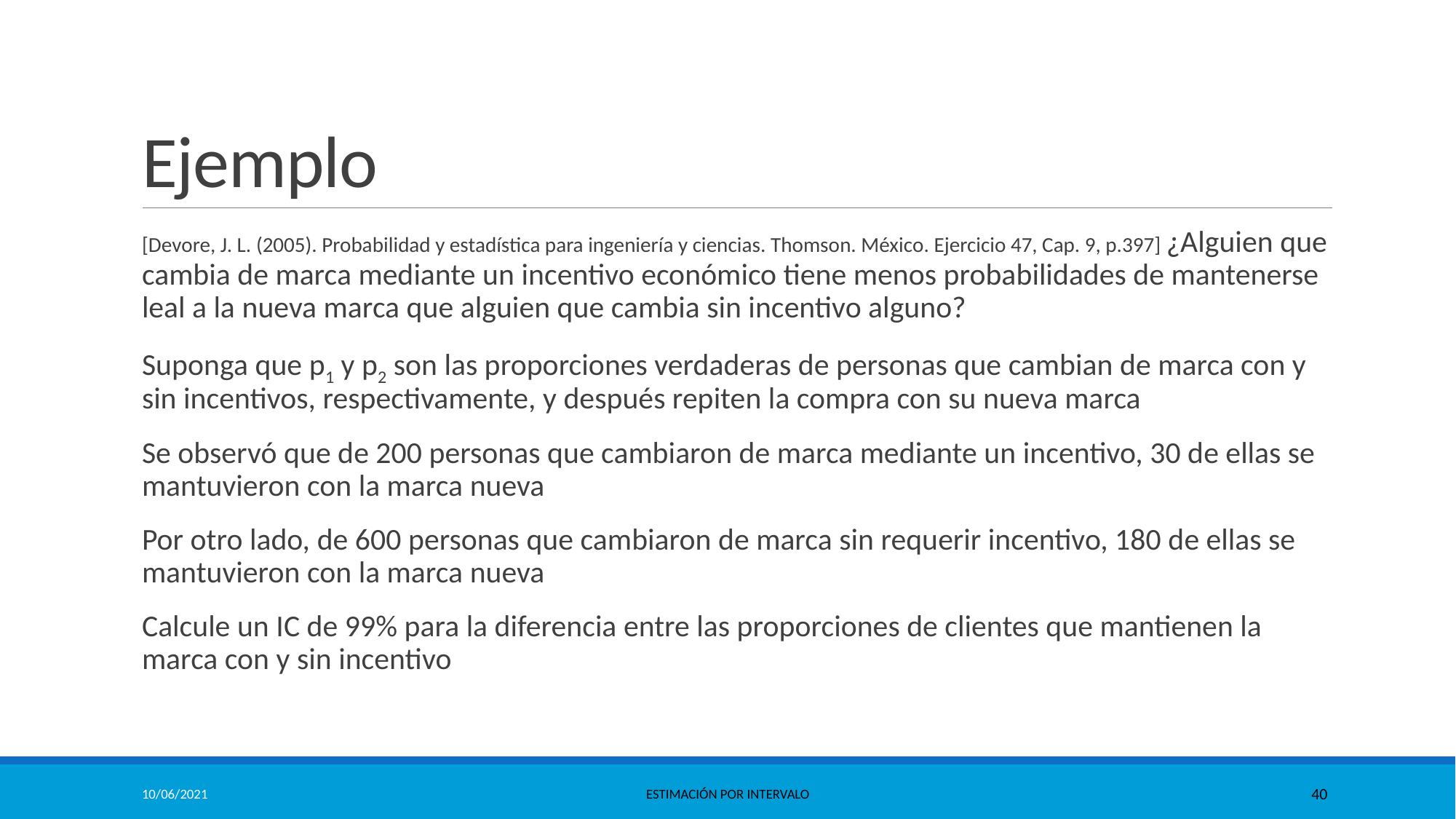

# Ejemplo
[Devore, J. L. (2005). Probabilidad y estadística para ingeniería y ciencias. Thomson. México. Ejercicio 47, Cap. 9, p.397] ¿Alguien que cambia de marca mediante un incentivo económico tiene menos probabilidades de mantenerse leal a la nueva marca que alguien que cambia sin incentivo alguno?
Suponga que p1 y p2 son las proporciones verdaderas de personas que cambian de marca con y sin incentivos, respectivamente, y después repiten la compra con su nueva marca
Se observó que de 200 personas que cambiaron de marca mediante un incentivo, 30 de ellas se mantuvieron con la marca nueva
Por otro lado, de 600 personas que cambiaron de marca sin requerir incentivo, 180 de ellas se mantuvieron con la marca nueva
Calcule un IC de 99% para la diferencia entre las proporciones de clientes que mantienen la marca con y sin incentivo
10/06/2021
Estimación por Intervalo
40